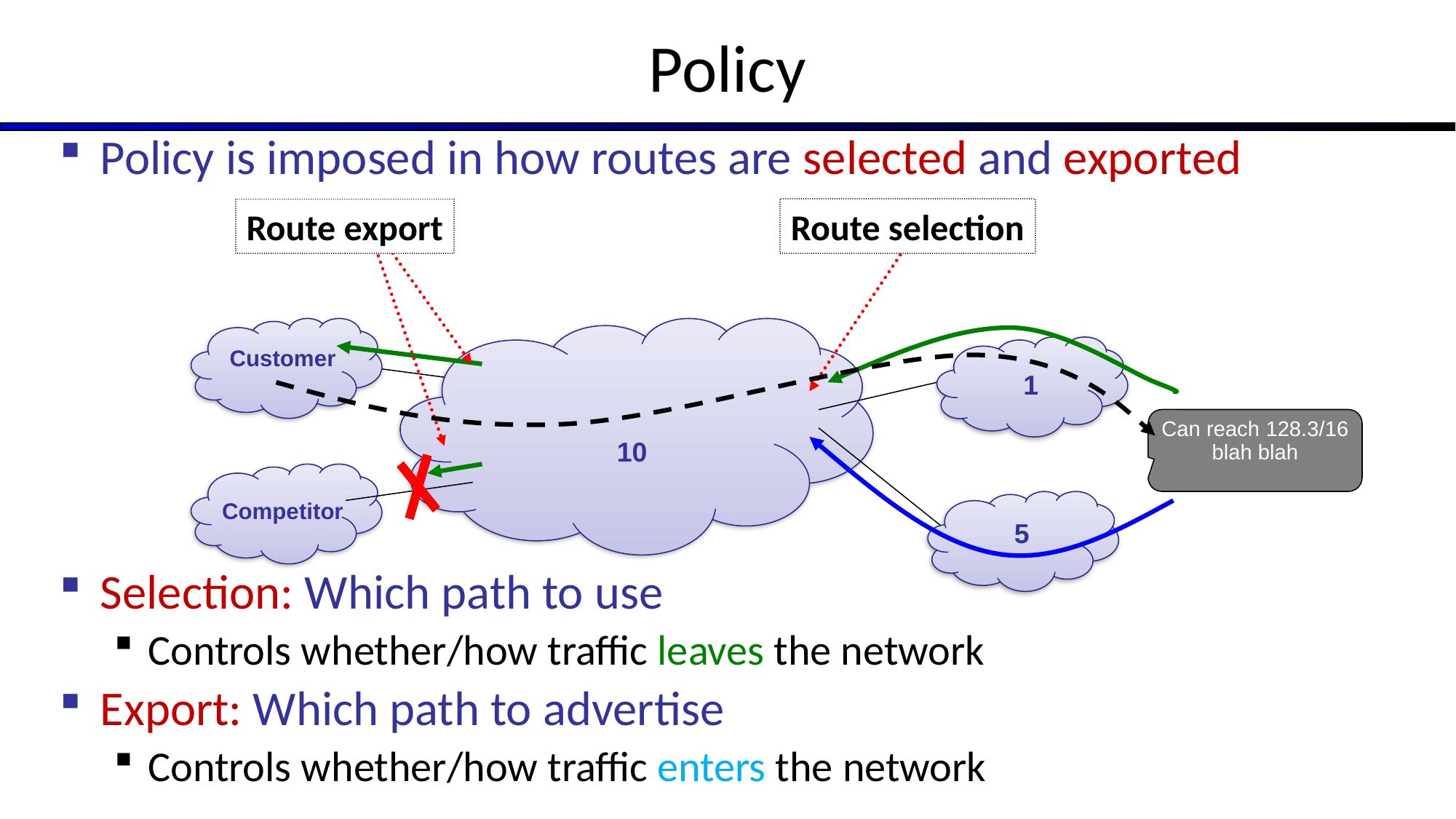

# Policy
Policy is imposed in how routes are selected and exported

Selection: Which path to use
Controls whether/how traffic leaves the network
Export: Which path to advertise
Controls whether/how traffic enters the network
Route selection
Route export

Customer
1

Competitor

5

10

Can reach 128.3/16
blah blah